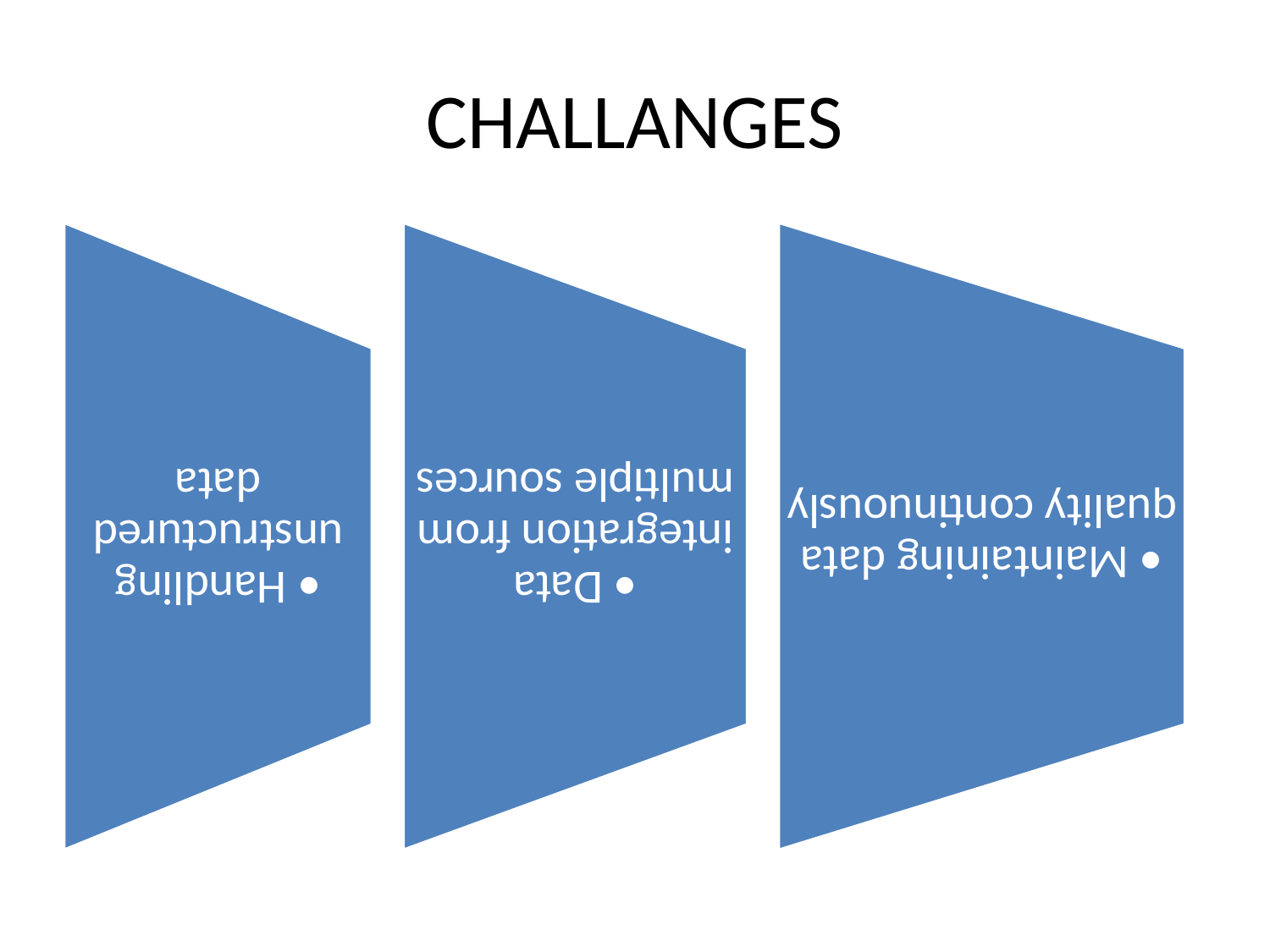

# CHALLANGES
• Handling unstructured data
• Data integration from multiple sources
• Maintaining data quality continuously